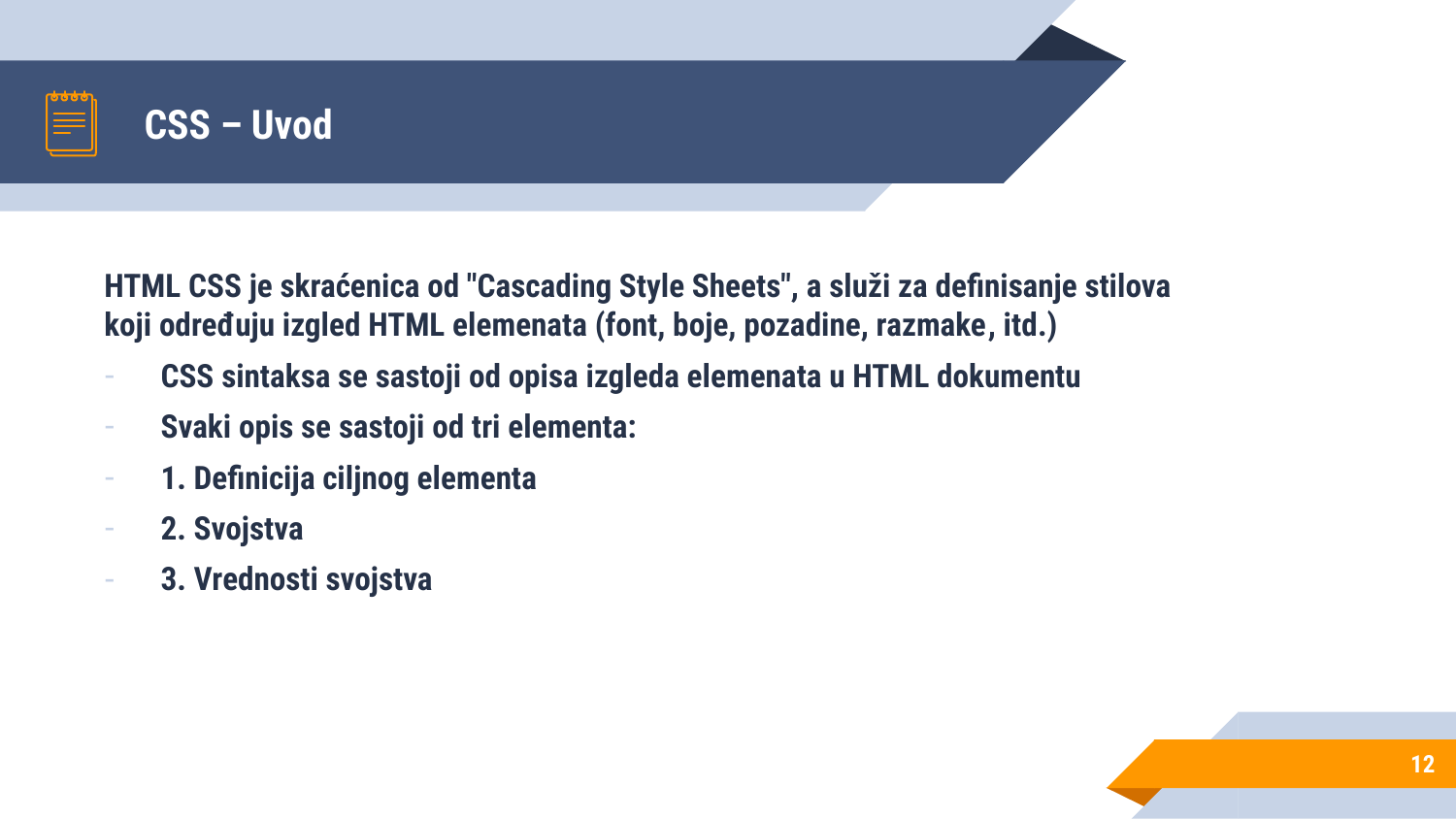

# CSS – Uvod

HTML CSS je skraćenica od "Cascading Style Sheets", a služi za definisanje stilova koji određuju izgled HTML elemenata (font, boje, pozadine, razmake, itd.)
CSS sintaksa se sastoji od opisa izgleda elemenata u HTML dokumentu
Svaki opis se sastoji od tri elementa:
1. Definicija ciljnog elementa
2. Svojstva
3. Vrednosti svojstva
12